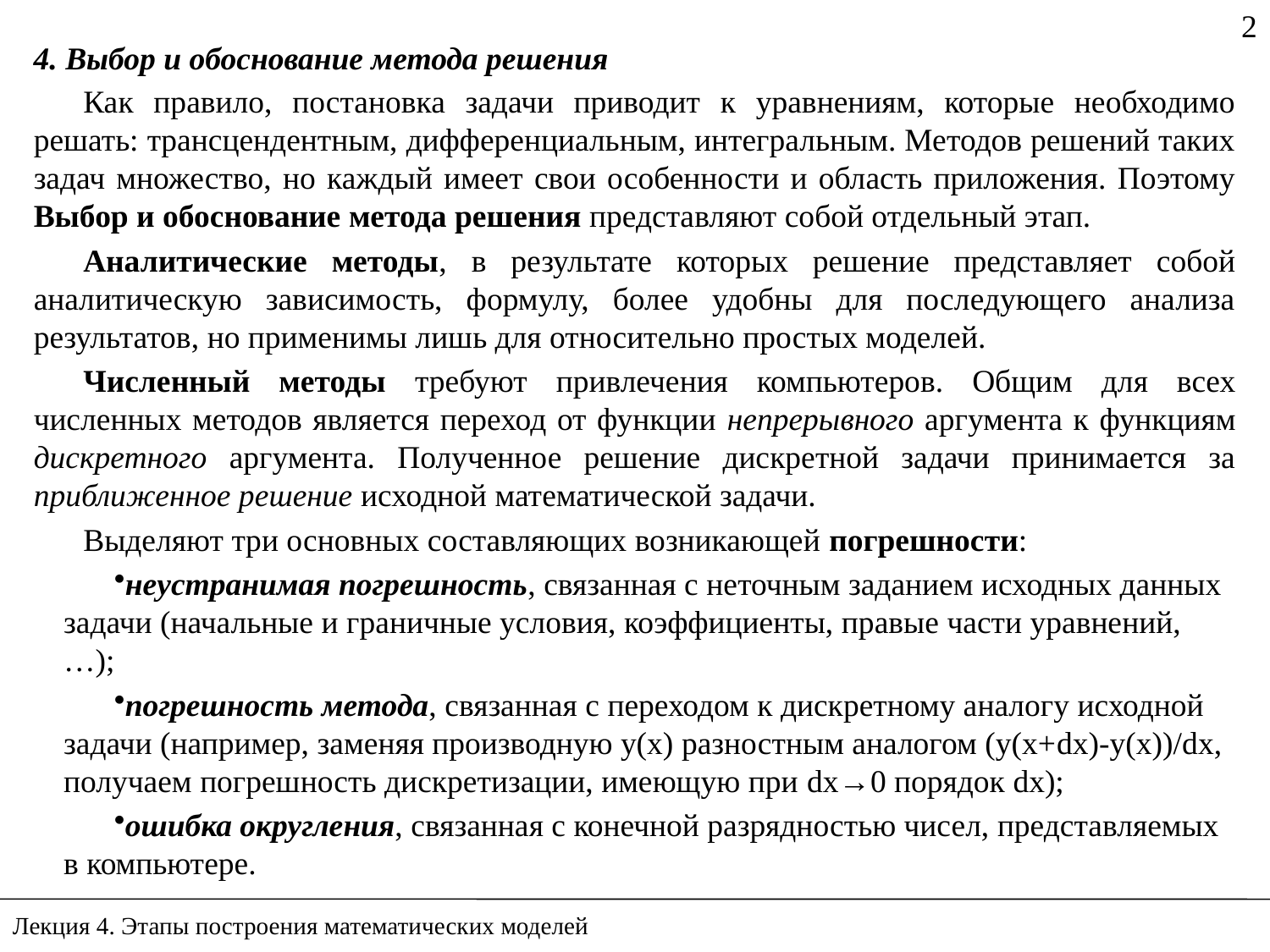

2
4. Выбор и обоснование метода решения
Как правило, постановка задачи приводит к уравнениям, которые необходимо решать: трансцендентным, дифференциальным, интегральным. Методов решений таких задач множество, но каждый имеет свои особенности и область приложения. Поэтому Выбор и обоснование метода решения представляют собой отдельный этап.
Аналитические методы, в результате которых решение представляет собой аналитическую зависимость, формулу, более удобны для последующего анализа результатов, но применимы лишь для относительно простых моделей.
Численный методы требуют привлечения компьютеров. Общим для всех численных методов является переход от функции непрерывного аргумента к функциям дискретного аргумента. Полученное решение дискретной задачи принимается за приближенное решение исходной математической задачи.
Выделяют три основных составляющих возникающей погрешности:
неустранимая погрешность, связанная с неточным заданием исходных данных задачи (начальные и граничные условия, коэффициенты, правые части уравнений, …);
погрешность метода, связанная с переходом к дискретному аналогу исходной задачи (например, заменяя производную y(x) разностным аналогом (y(x+dx)-y(x))/dx, получаем погрешность дискретизации, имеющую при dx→0 порядок dx);
ошибка округления, связанная с конечной разрядностью чисел, представляемых в компьютере.

Лекция 4. Этапы построения математических моделей